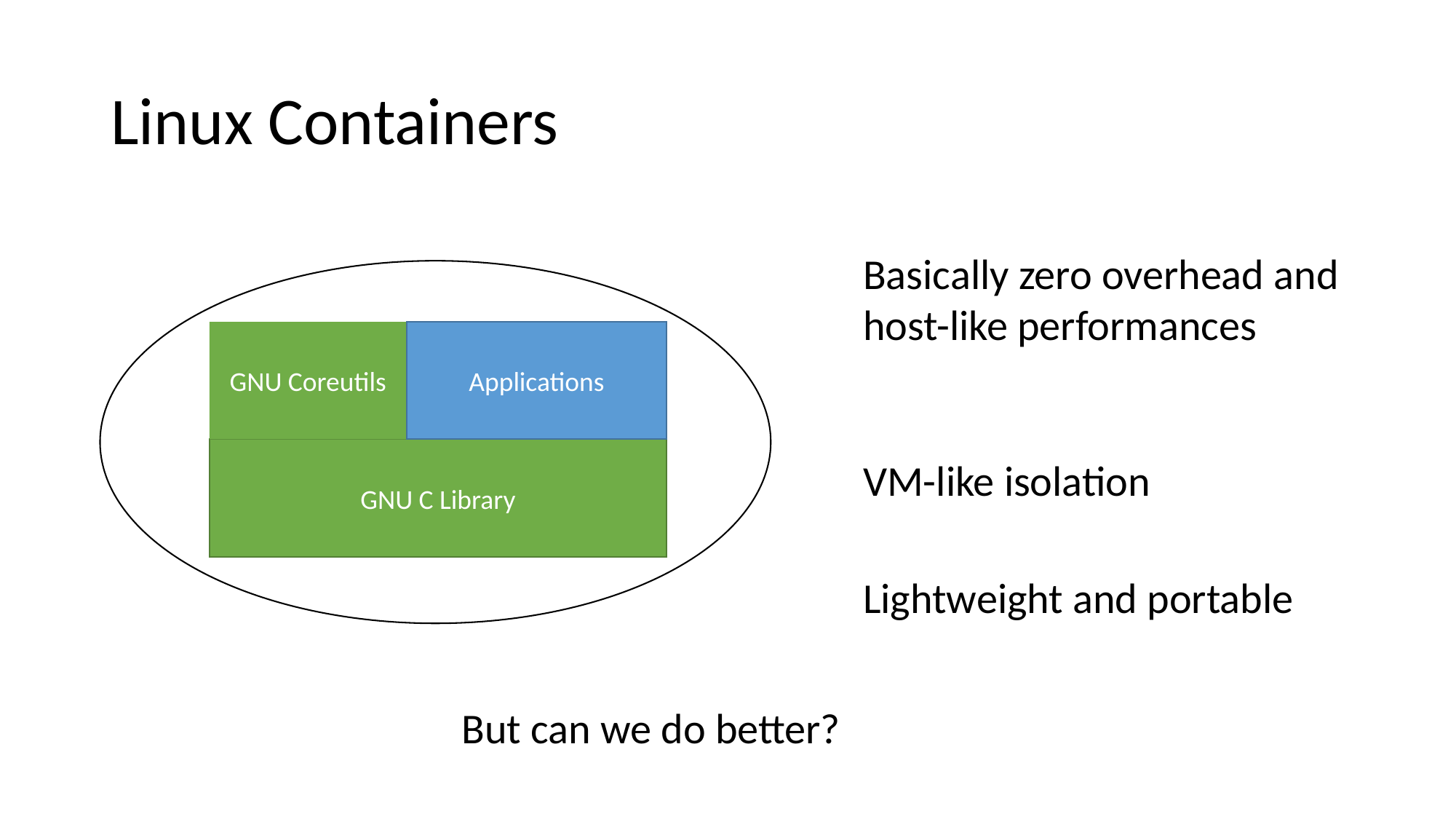

# Linux Containers
Basically zero overhead and host-like performances

GNU Coreutils
Applications
GNU C Library
VM-like isolation
Lightweight and portable
But can we do better?